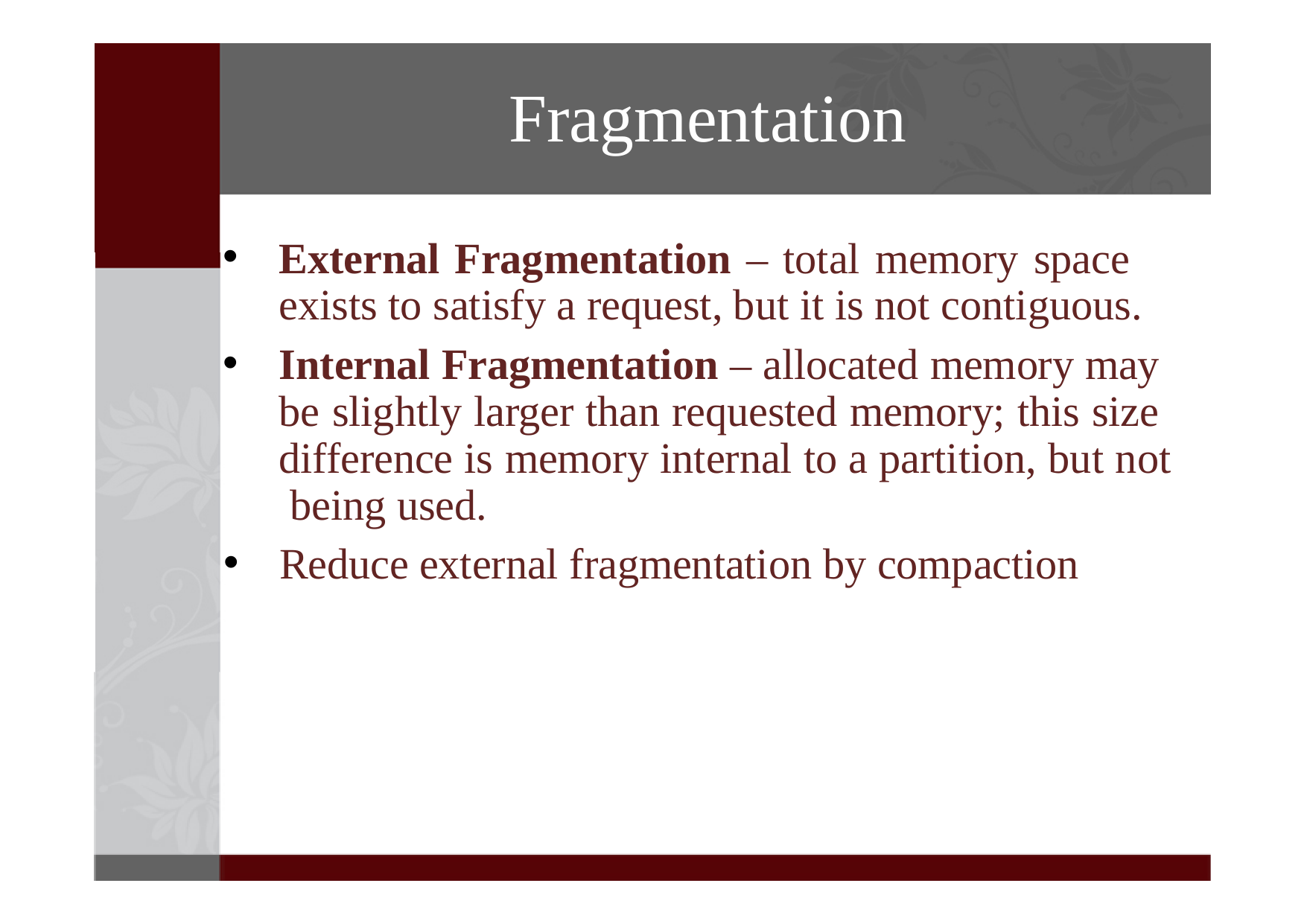

# Fragmentation
External Fragmentation – total memory space  exists to satisfy a request, but it is not contiguous.
Internal Fragmentation – allocated memory may  be slightly larger than requested memory; this size  difference is memory internal to a partition, but not  being used.
Reduce external fragmentation by compaction